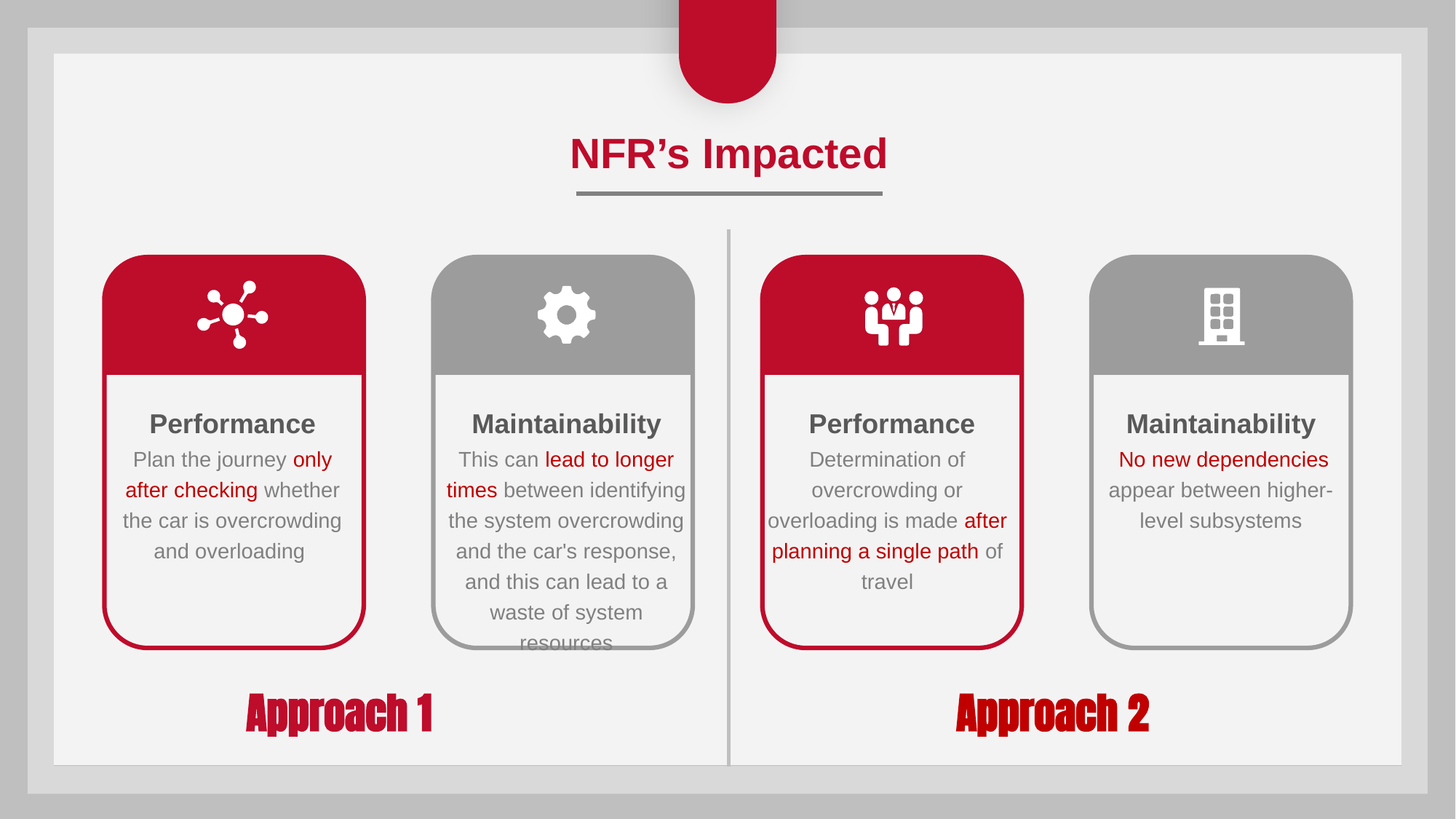

NFR’s Impacted

Performance
Plan the journey only after checking whether the car is overcrowding and overloading

Maintainability
This can lead to longer times between identifying the system overcrowding and the car's response, and this can lead to a waste of system resources

Performance
Determination of overcrowding or overloading is made after planning a single path of travel

Maintainability
 No new dependencies appear between higher-level subsystems

Approach 1
Approach 2